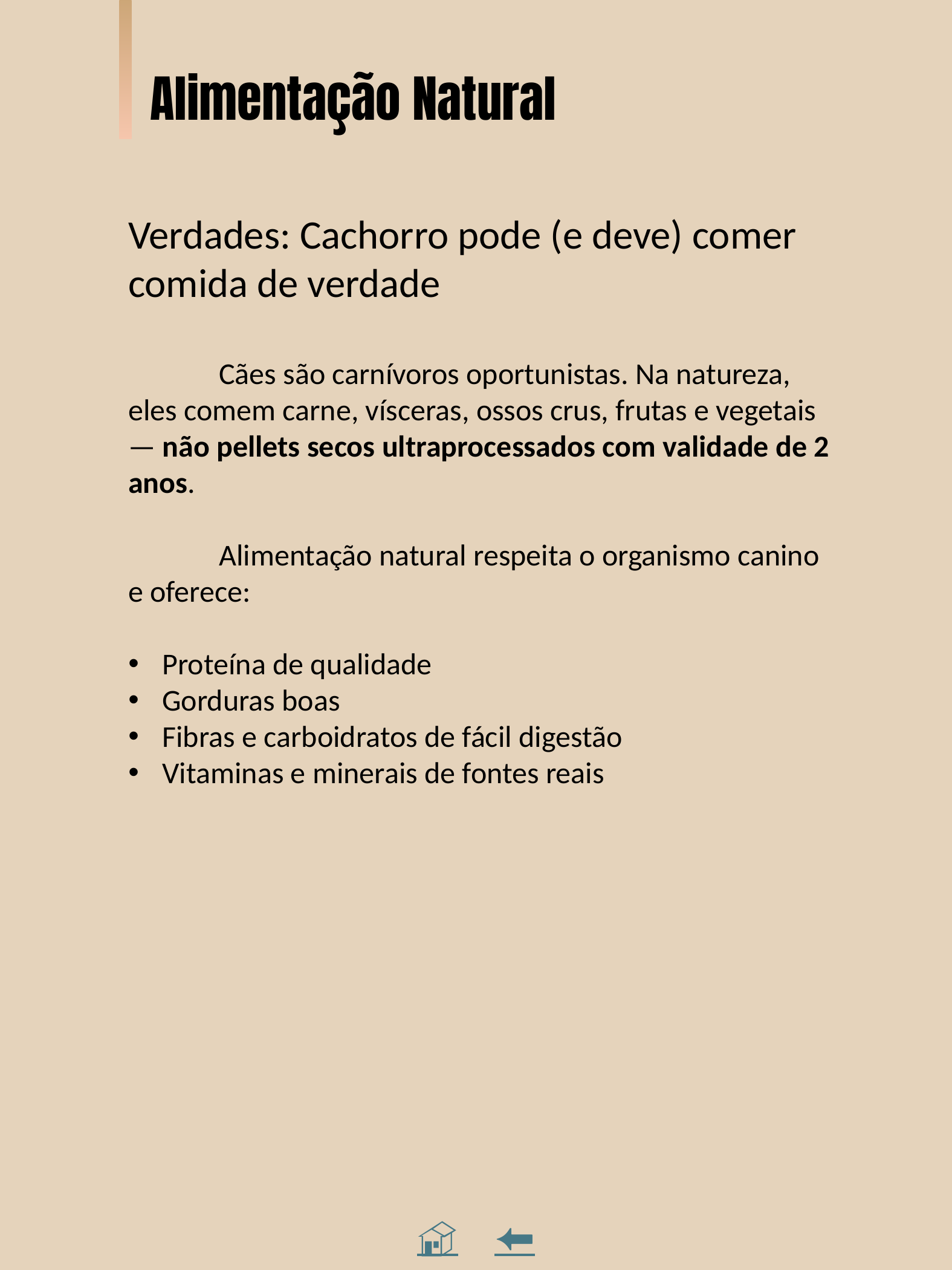

Alimentação Natural
Verdades: Cachorro pode (e deve) comer comida de verdade

	Cães são carnívoros oportunistas. Na natureza, eles comem carne, vísceras, ossos crus, frutas e vegetais — não pellets secos ultraprocessados com validade de 2 anos.

	Alimentação natural respeita o organismo canino e oferece:

Proteína de qualidade
Gorduras boas
Fibras e carboidratos de fácil digestão
Vitaminas e minerais de fontes reais

🏠    ⬅️